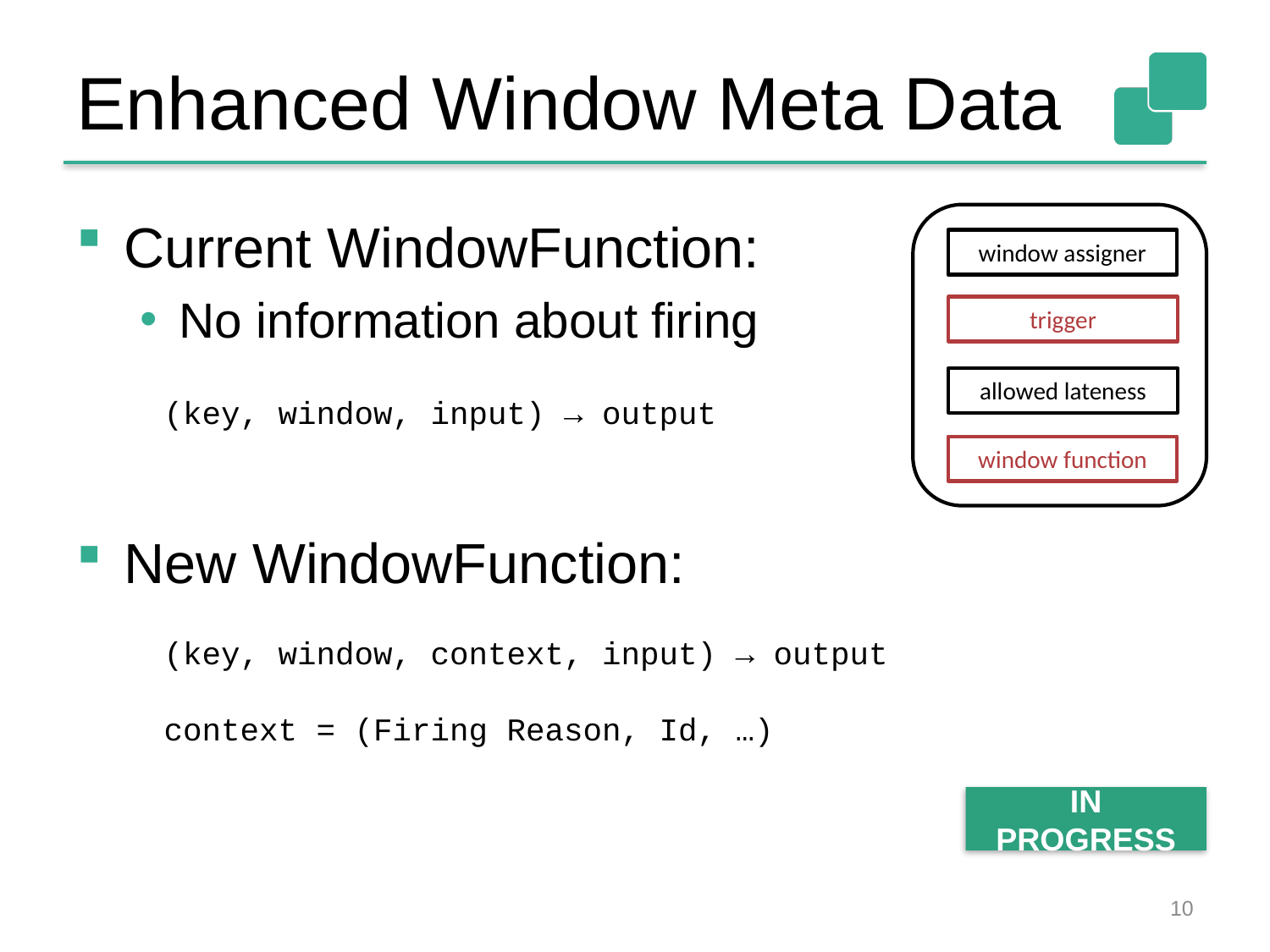

# Enhanced Window Meta Data
Current WindowFunction:
No information about firing

New WindowFunction:

window assigner
trigger
allowed lateness
(key, window, input) → output

window function
(key, window, context, input) → output

context = (Firing Reason, Id, …)

IN PROGRESS
10